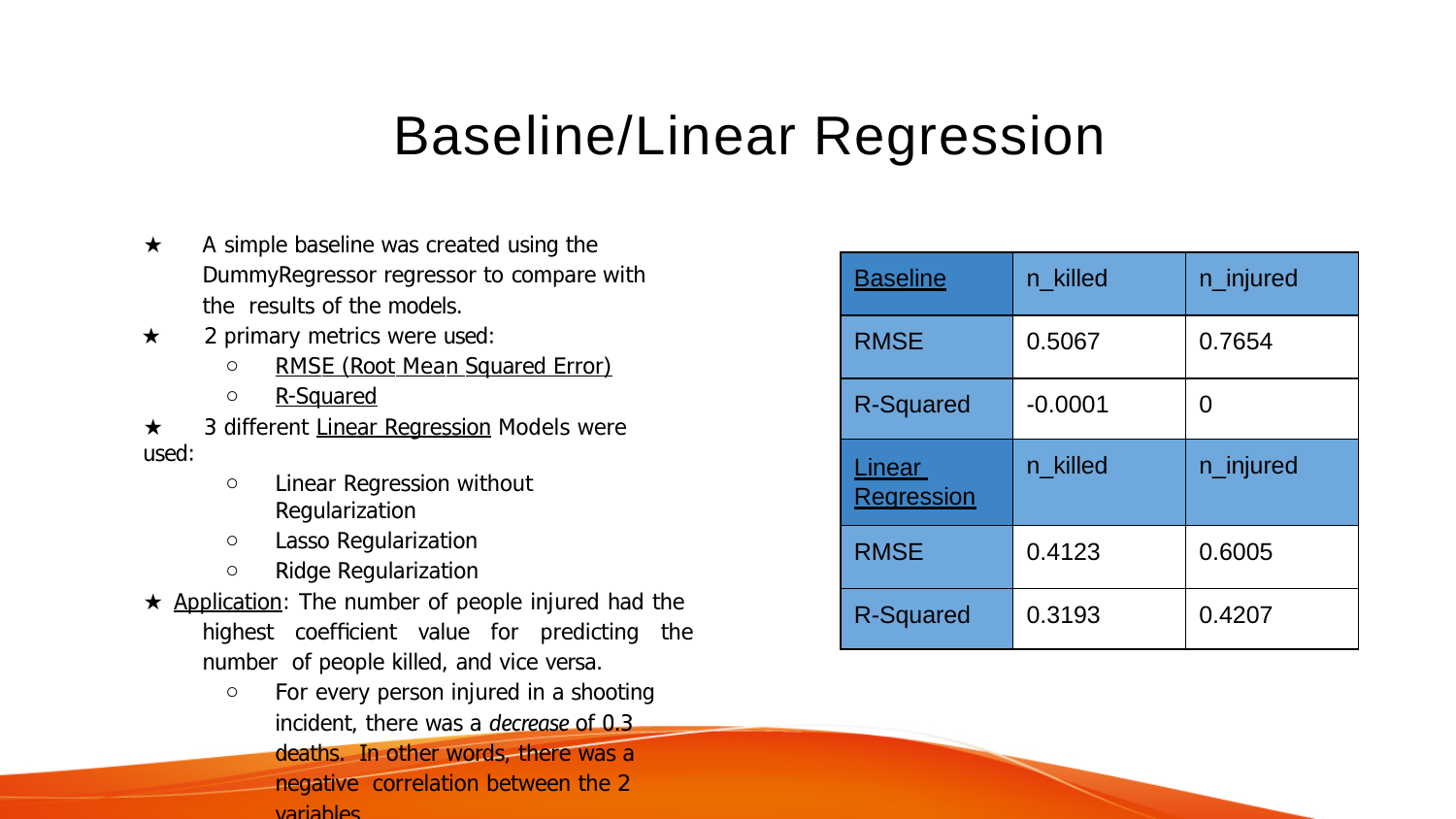

# Baseline/Linear Regression
★	A simple baseline was created using the  DummyRegressor regressor to compare with the  results of the models.
★	2 primary metrics were used:
RMSE (Root Mean Squared Error)
R-Squared
★	3 different Linear Regression Models were used:
Linear Regression without Regularization
Lasso Regularization
Ridge Regularization
★ Application: The number of people injured had the  highest coefficient value for predicting the number  of people killed, and vice versa.
For every person injured in a shooting  incident, there was a decrease of 0.3 deaths.  In other words, there was a negative  correlation between the 2 variables.
| Baseline | n\_killed | n\_injured |
| --- | --- | --- |
| RMSE | 0.5067 | 0.7654 |
| R-Squared | -0.0001 | 0 |
| Linear Regression | n\_killed | n\_injured |
| RMSE | 0.4123 | 0.6005 |
| R-Squared | 0.3193 | 0.4207 |
12